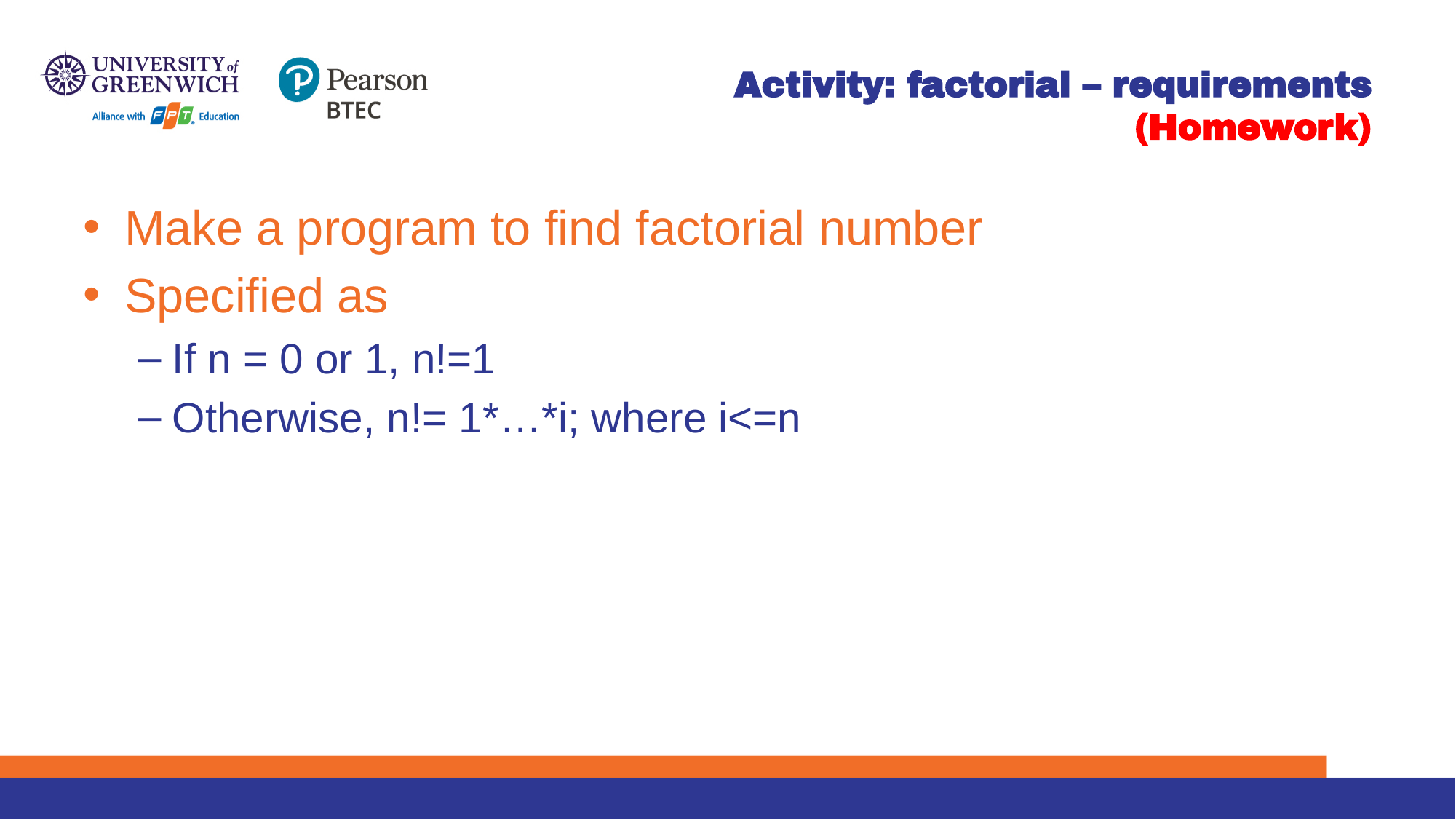

# Activity: factorial – requirements (Homework)
Make a program to find factorial number
Specified as
If n = 0 or 1, n!=1
Otherwise, n!= 1*…*i; where i<=n